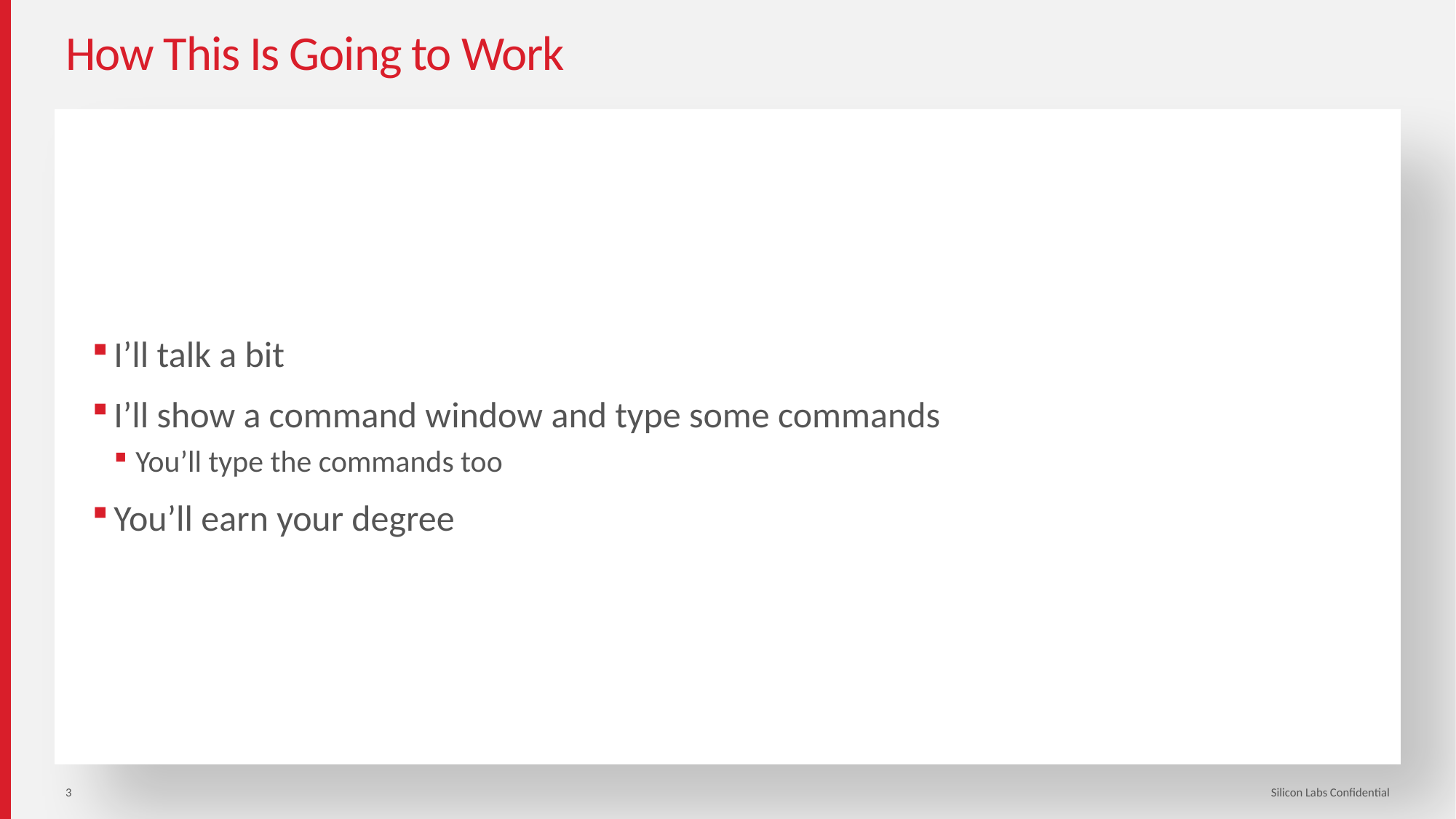

# How This Is Going to Work
I’ll talk a bit
I’ll show a command window and type some commands
You’ll type the commands too
You’ll earn your degree
3
Silicon Labs Confidential